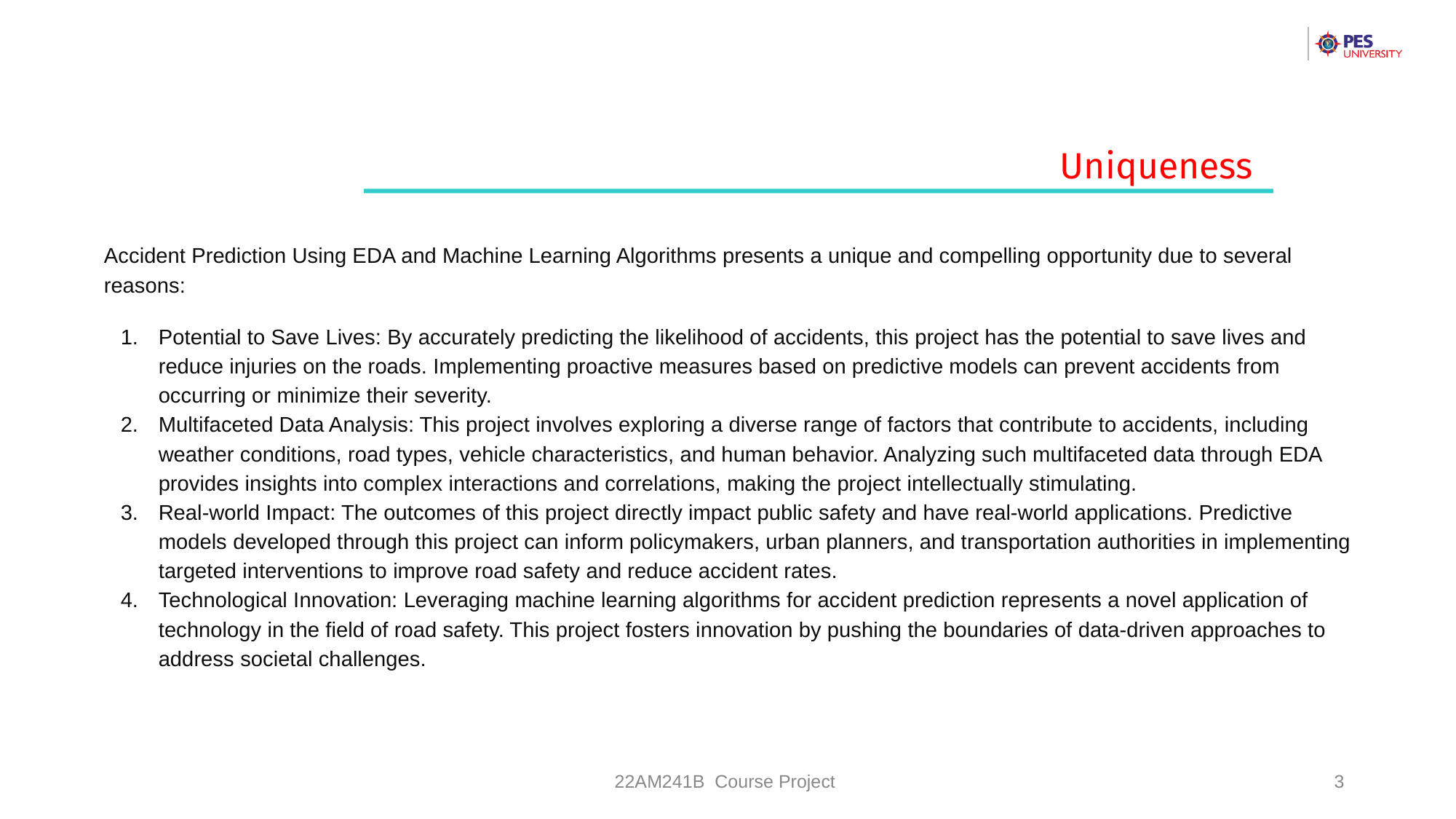

Uniqueness

Accident Prediction Using EDA and Machine Learning Algorithms presents a unique and compelling opportunity due to several reasons:
Potential to Save Lives: By accurately predicting the likelihood of accidents, this project has the potential to save lives and reduce injuries on the roads. Implementing proactive measures based on predictive models can prevent accidents from occurring or minimize their severity.
Multifaceted Data Analysis: This project involves exploring a diverse range of factors that contribute to accidents, including weather conditions, road types, vehicle characteristics, and human behavior. Analyzing such multifaceted data through EDA provides insights into complex interactions and correlations, making the project intellectually stimulating.
Real-world Impact: The outcomes of this project directly impact public safety and have real-world applications. Predictive models developed through this project can inform policymakers, urban planners, and transportation authorities in implementing targeted interventions to improve road safety and reduce accident rates.
Technological Innovation: Leveraging machine learning algorithms for accident prediction represents a novel application of technology in the field of road safety. This project fosters innovation by pushing the boundaries of data-driven approaches to address societal challenges.

22AM241B  Course Project
3